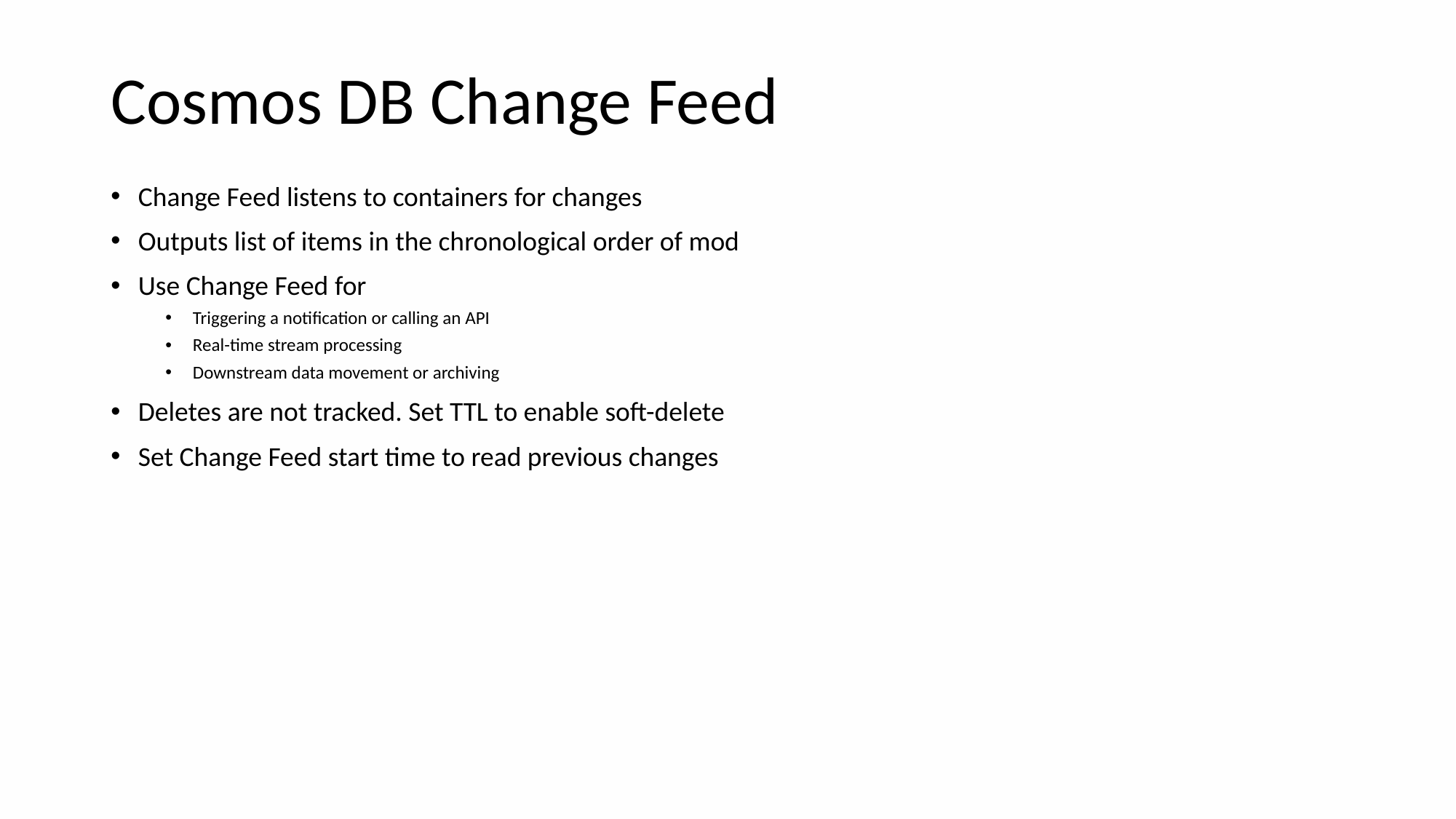

# Cosmos DB Change Feed
Change Feed listens to containers for changes
Outputs list of items in the chronological order of mod
Use Change Feed for
Triggering a notification or calling an API
Real-time stream processing
Downstream data movement or archiving
Deletes are not tracked. Set TTL to enable soft-delete
Set Change Feed start time to read previous changes